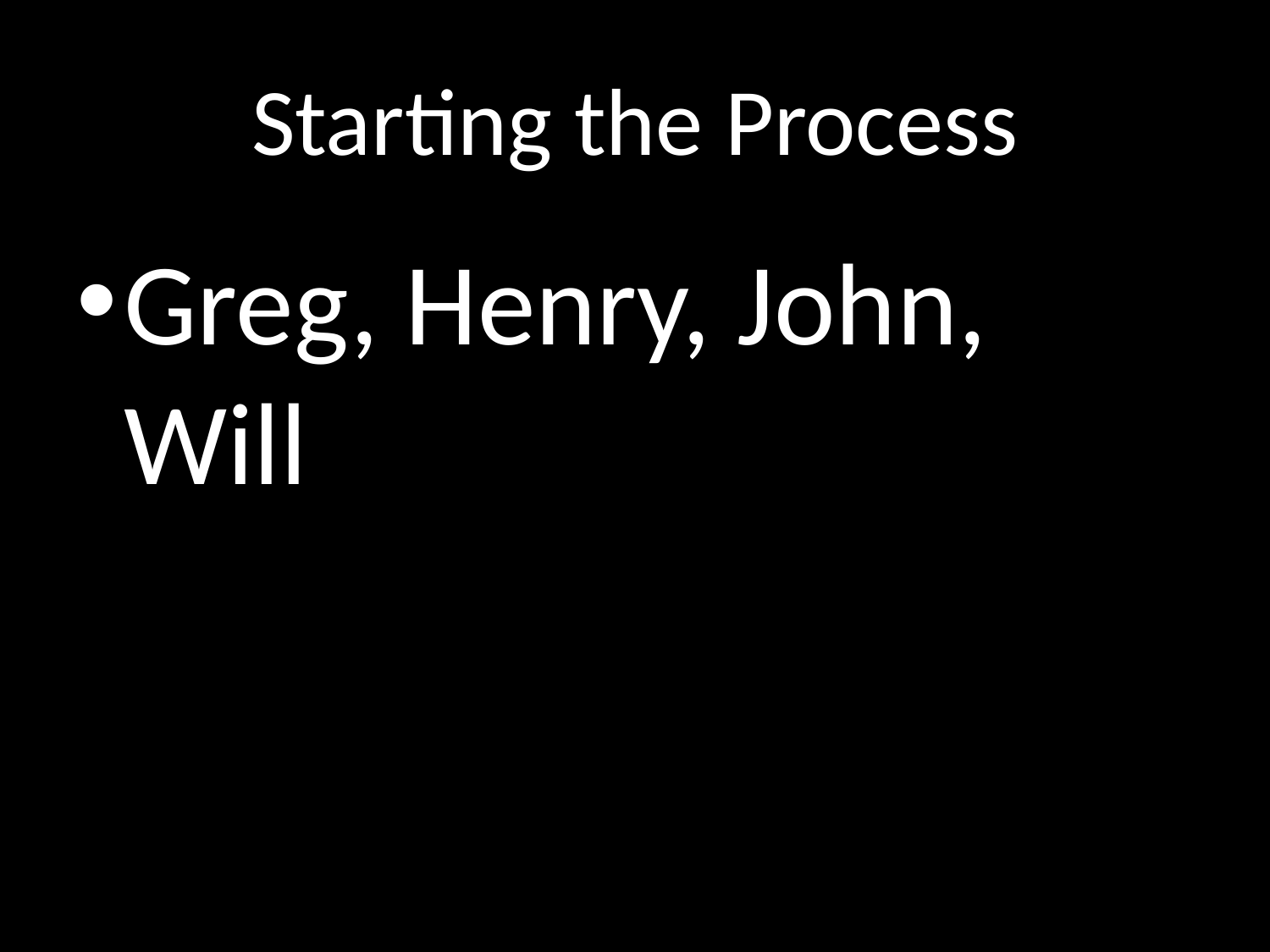

# Starting the Process
Greg, Henry, John, Will